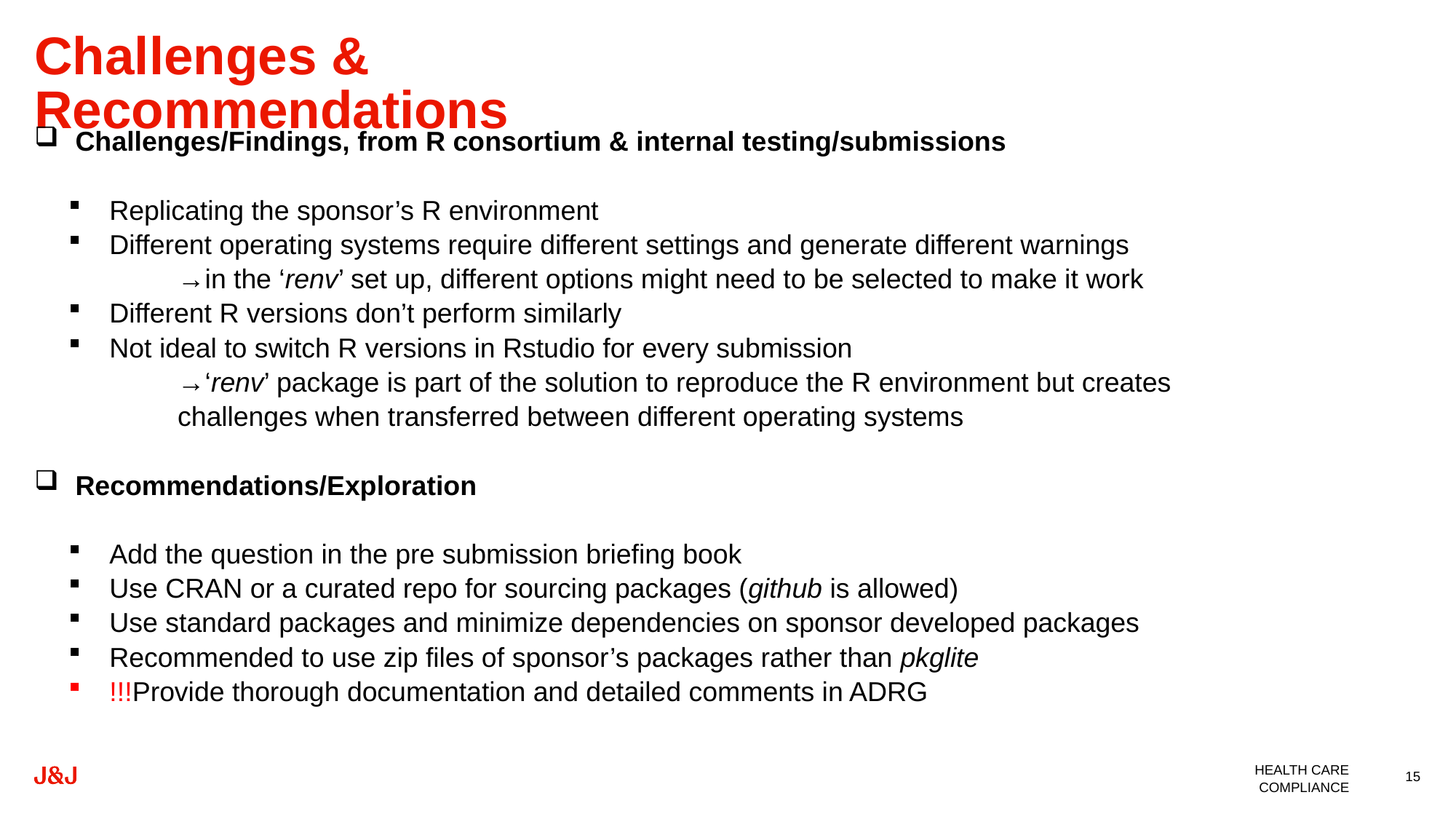

# Challenges & Recommendations

Challenges/Findings, from R consortium & internal testing/submissions

Replicating the sponsor’s R environment
Different operating systems require different settings and generate different warnings
	→in the ‘renv’ set up, different options might need to be selected to make it work
Different R versions don’t perform similarly
Not ideal to switch R versions in Rstudio for every submission
	→‘renv’ package is part of the solution to reproduce the R environment but creates 	challenges when transferred between different operating systems

Recommendations/Exploration

Add the question in the pre submission briefing book
Use CRAN or a curated repo for sourcing packages (github is allowed)
Use standard packages and minimize dependencies on sponsor developed packages
Recommended to use zip files of sponsor’s packages rather than pkglite
!!!Provide thorough documentation and detailed comments in ADRG

15